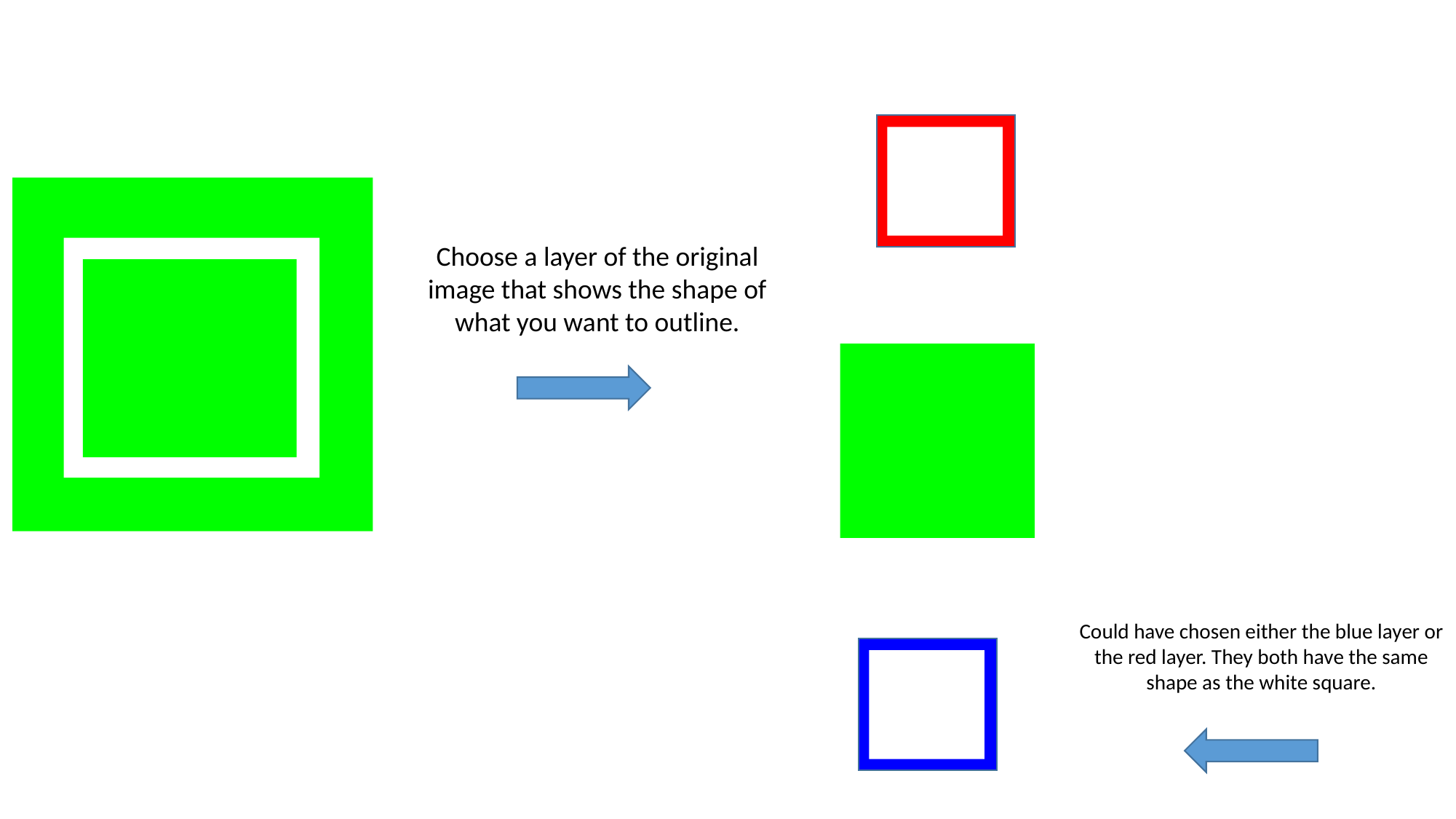

Choose a layer of the original image that shows the shape of what you want to outline.

Could have chosen either the blue layer or the red layer. They both have the same shape as the white square.